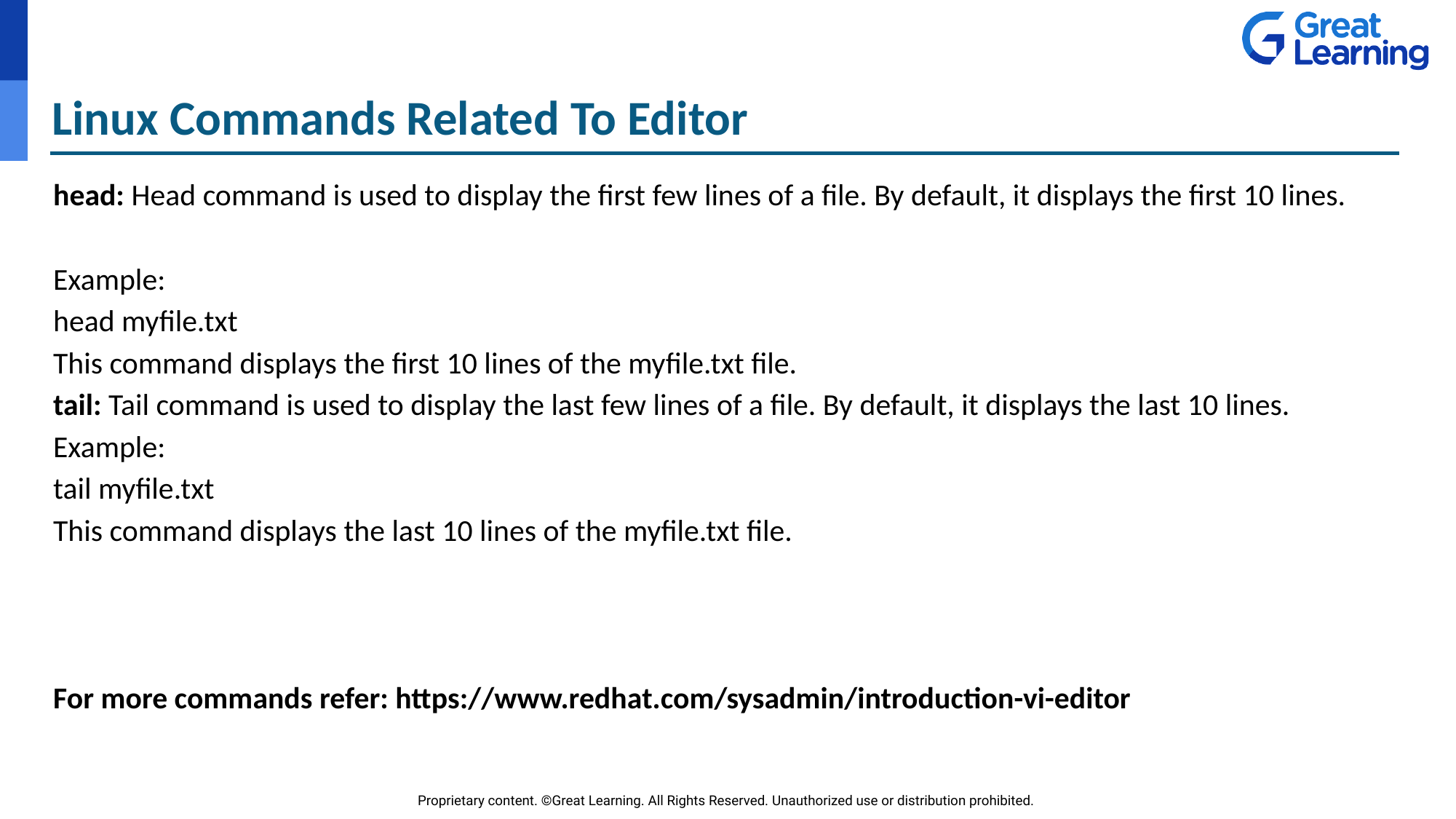

# Linux Commands Related To Editor
head: Head command is used to display the first few lines of a file. By default, it displays the first 10 lines.

Example:
head myfile.txt
This command displays the first 10 lines of the myfile.txt file.
tail: Tail command is used to display the last few lines of a file. By default, it displays the last 10 lines.
Example:
tail myfile.txt
This command displays the last 10 lines of the myfile.txt file.

For more commands refer: https://www.redhat.com/sysadmin/introduction-vi-editor